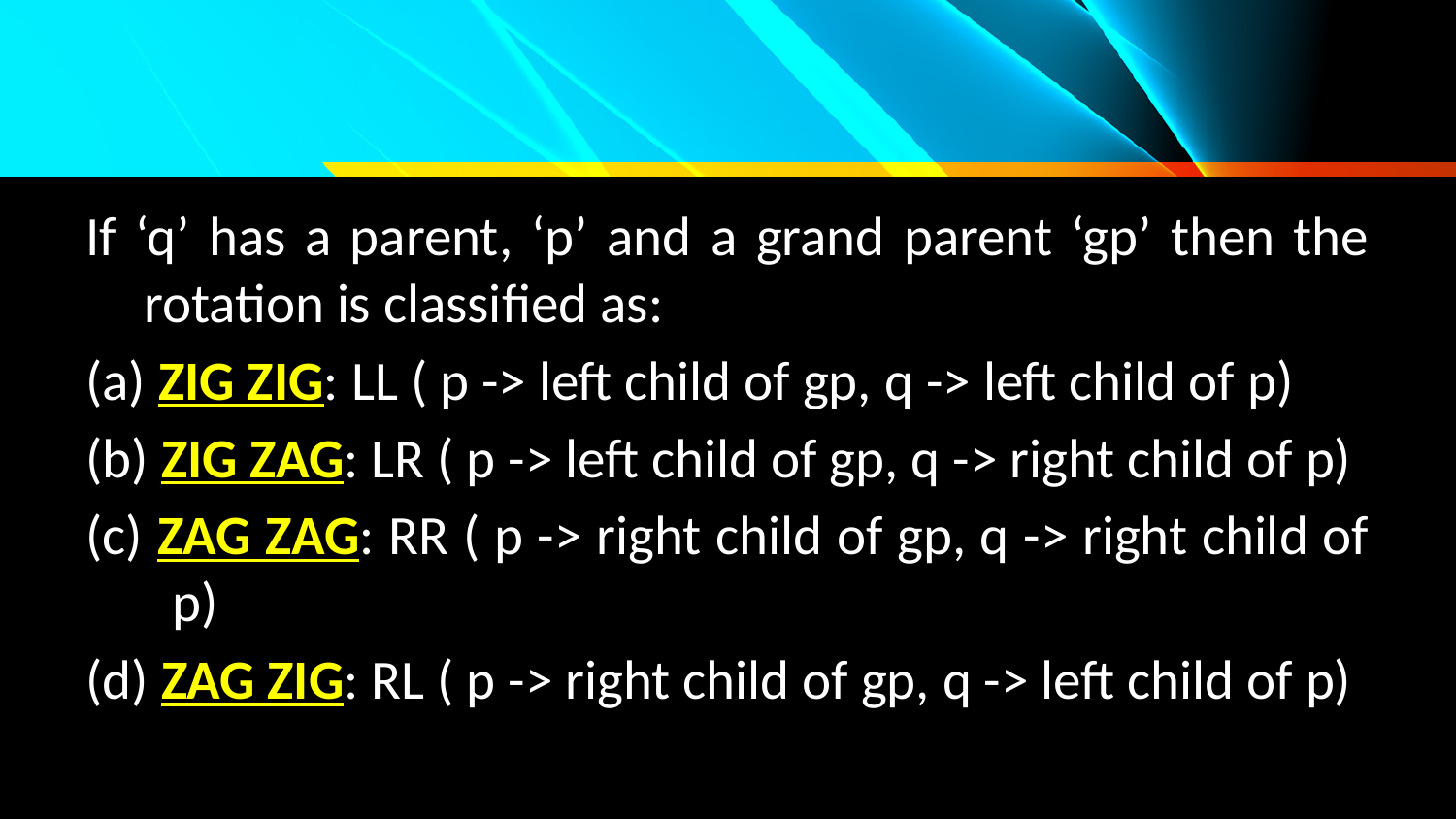

#
If ‘q’ has a parent, ‘p’ and a grand parent ‘gp’ then the rotation is classified as:
(a) ZIG ZIG: LL ( p -> left child of gp, q -> left child of p)
(b) ZIG ZAG: LR ( p -> left child of gp, q -> right child of p)
(c) ZAG ZAG: RR ( p -> right child of gp, q -> right child of p)
(d) ZAG ZIG: RL ( p -> right child of gp, q -> left child of p)